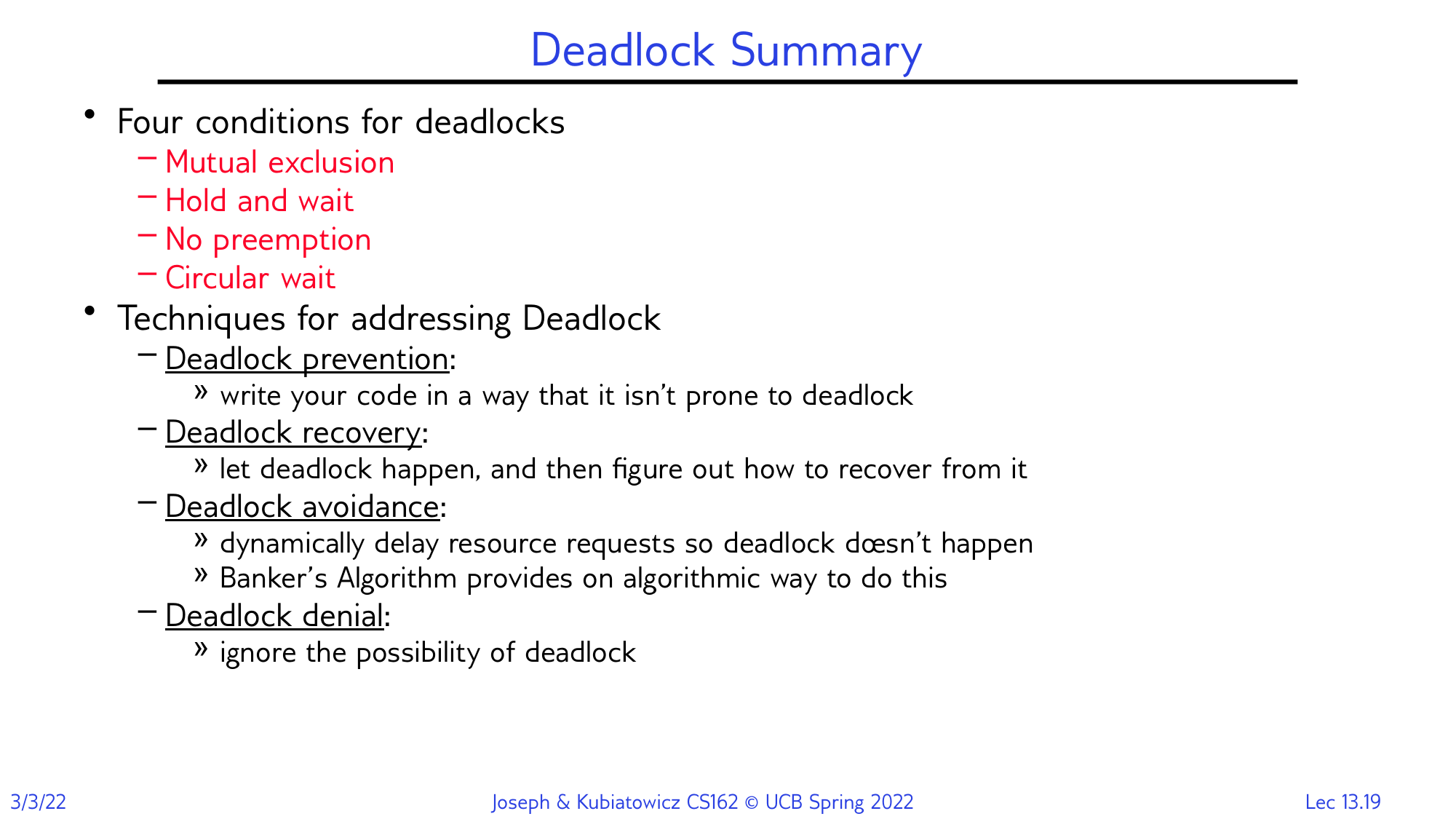

# Deadlock Summary
Four conditions for deadlocks
Mutual exclusion
Hold and wait
No preemption
Circular wait
Techniques for addressing Deadlock
Deadlock prevention:
write your code in a way that it isn’t prone to deadlock
Deadlock recovery:
let deadlock happen, and then figure out how to recover from it
Deadlock avoidance:
dynamically delay resource requests so deadlock doesn’t happen
Banker’s Algorithm provides on algorithmic way to do this
Deadlock denial:
ignore the possibility of deadlock